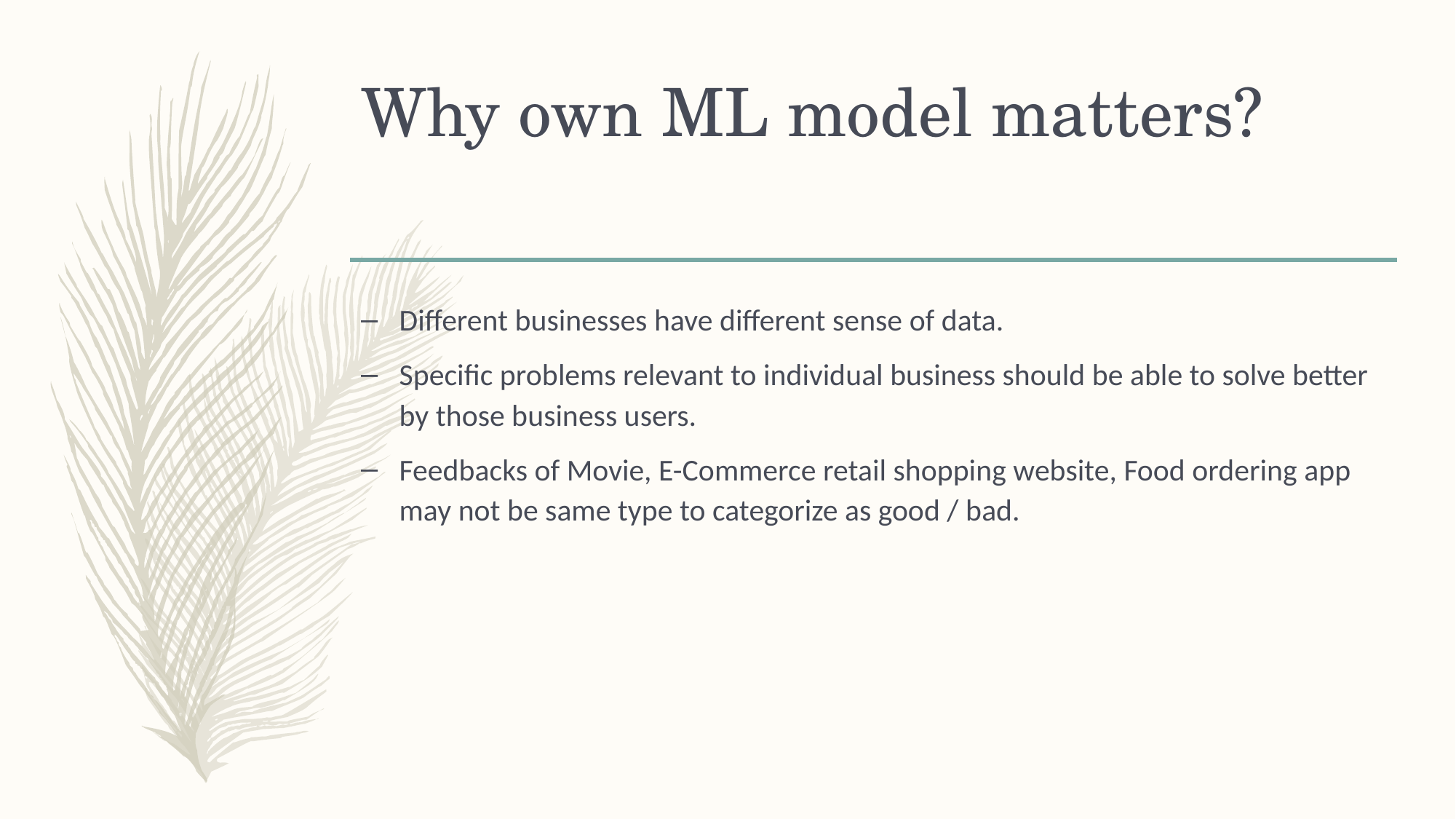

# Why own ML model matters?
Different businesses have different sense of data.
Specific problems relevant to individual business should be able to solve better by those business users.
Feedbacks of Movie, E-Commerce retail shopping website, Food ordering app may not be same type to categorize as good / bad.